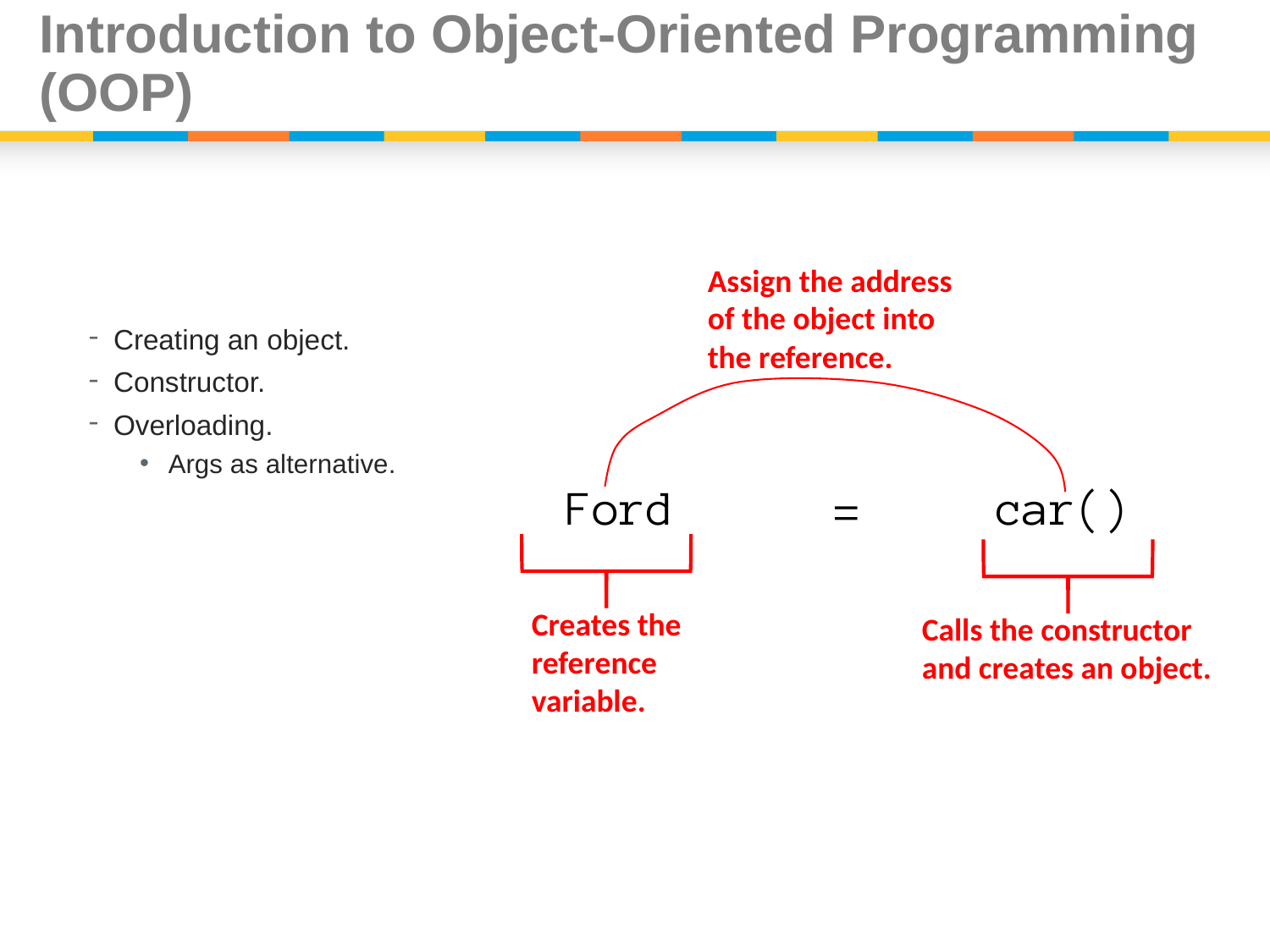

# Introduction to Object-Oriented Programming (OOP)
Assign the address of the object into the reference.

Creating an object.
Constructor.
Overloading.
Args as alternative.

  Ford      =     car()

Creates the reference variable.

Calls the constructor and creates an object.